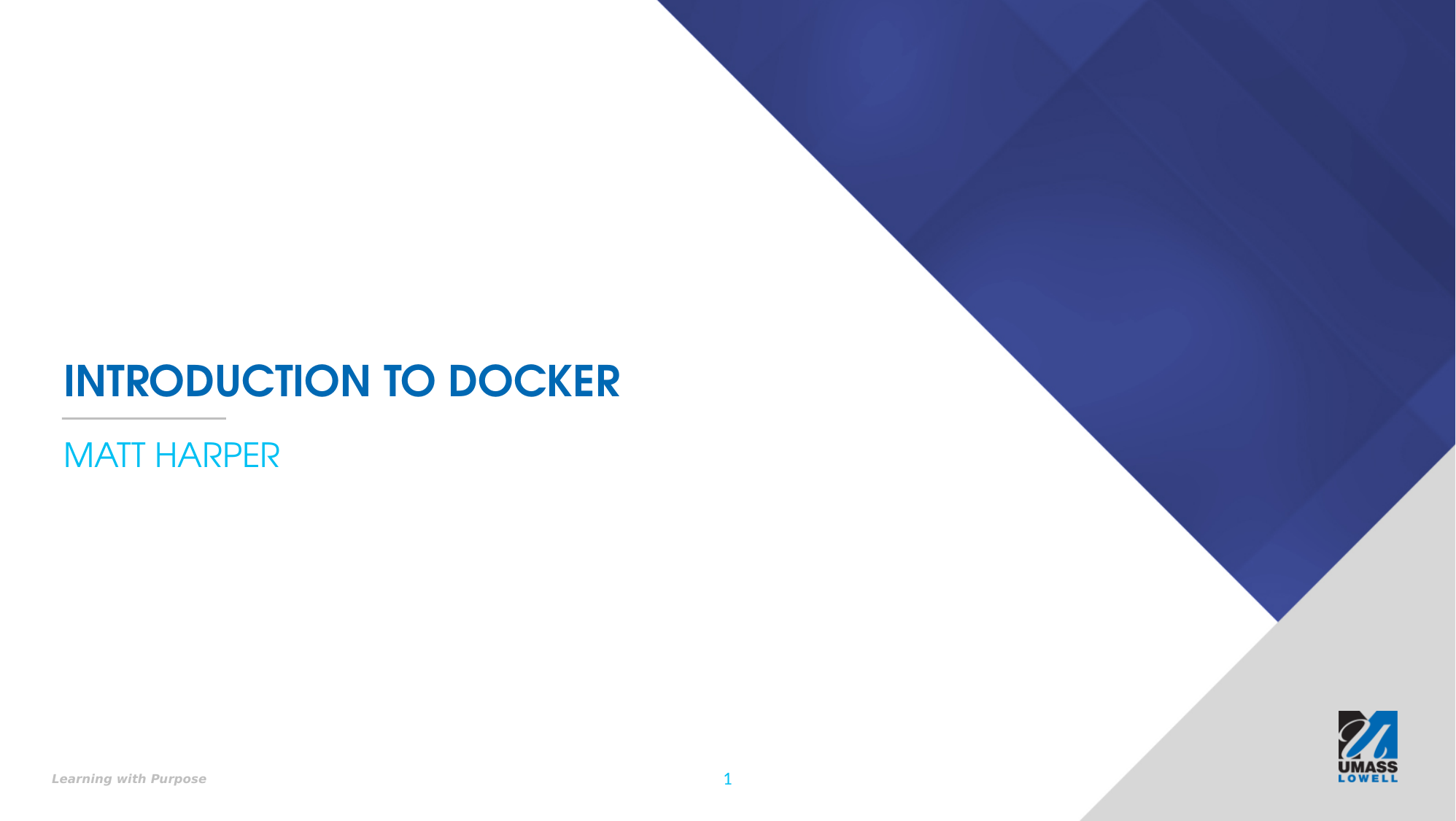

# Introduction to docker
Matt Harper
1